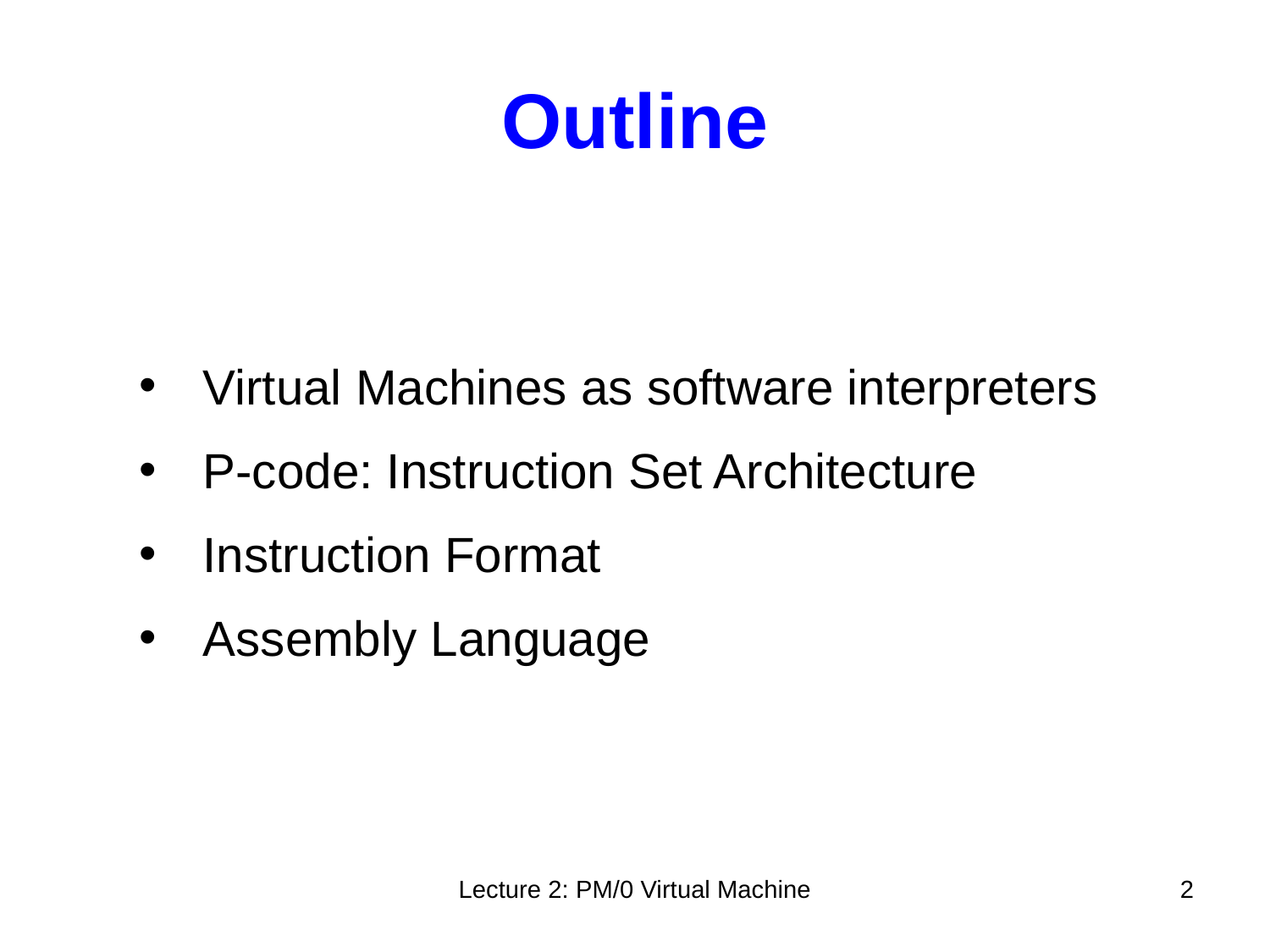

Outline
Virtual Machines as software interpreters
P-code: Instruction Set Architecture
Instruction Format
Assembly Language

Lecture 2: PM/0 Virtual Machine
2